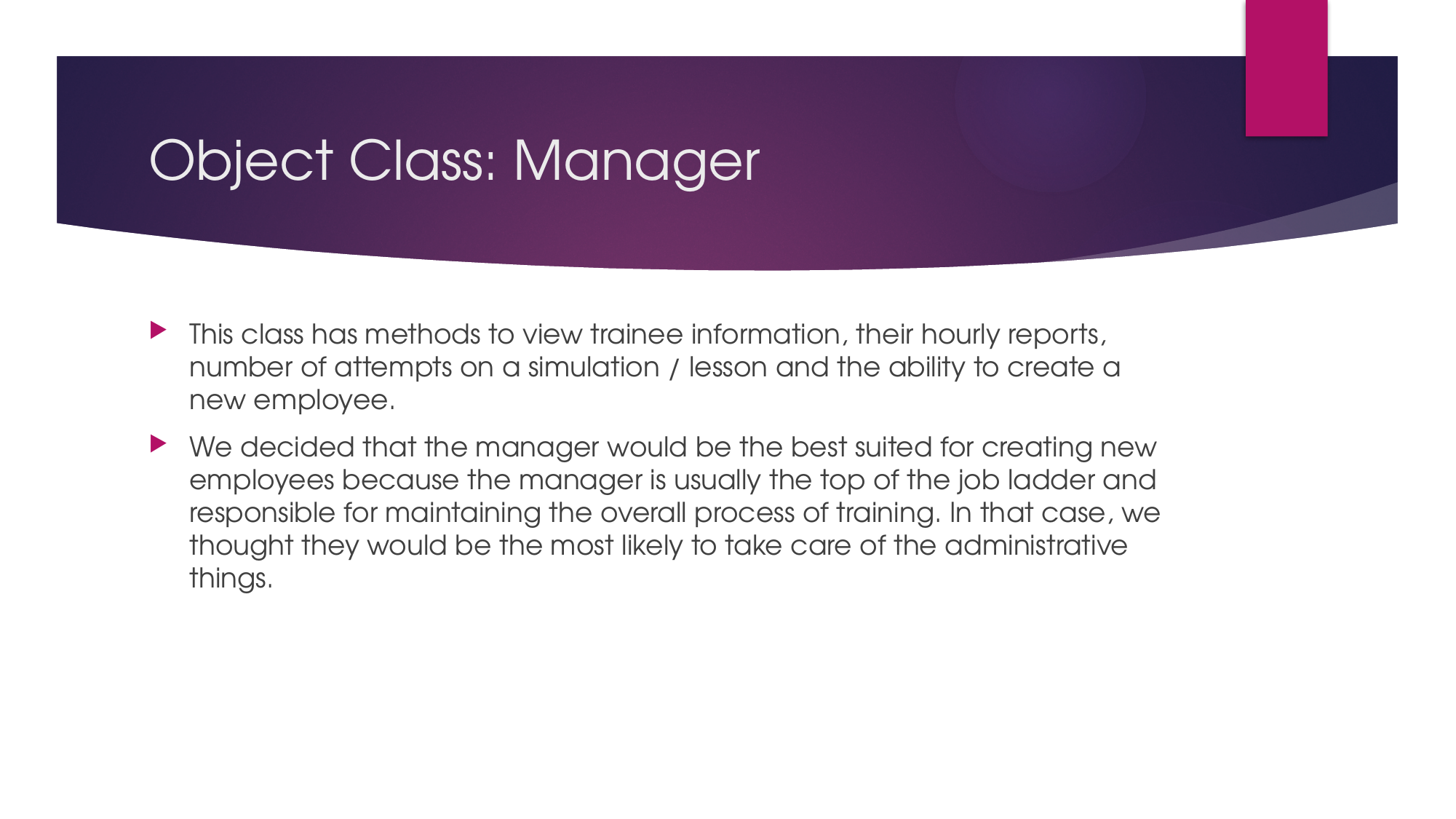

# Object Class: Manager
This class has methods to view trainee information, their hourly reports, number of attempts on a simulation / lesson and the ability to create a new employee.
We decided that the manager would be the best suited for creating new employees because the manager is usually the top of the job ladder and responsible for maintaining the overall process of training. In that case, we thought they would be the most likely to take care of the administrative things.